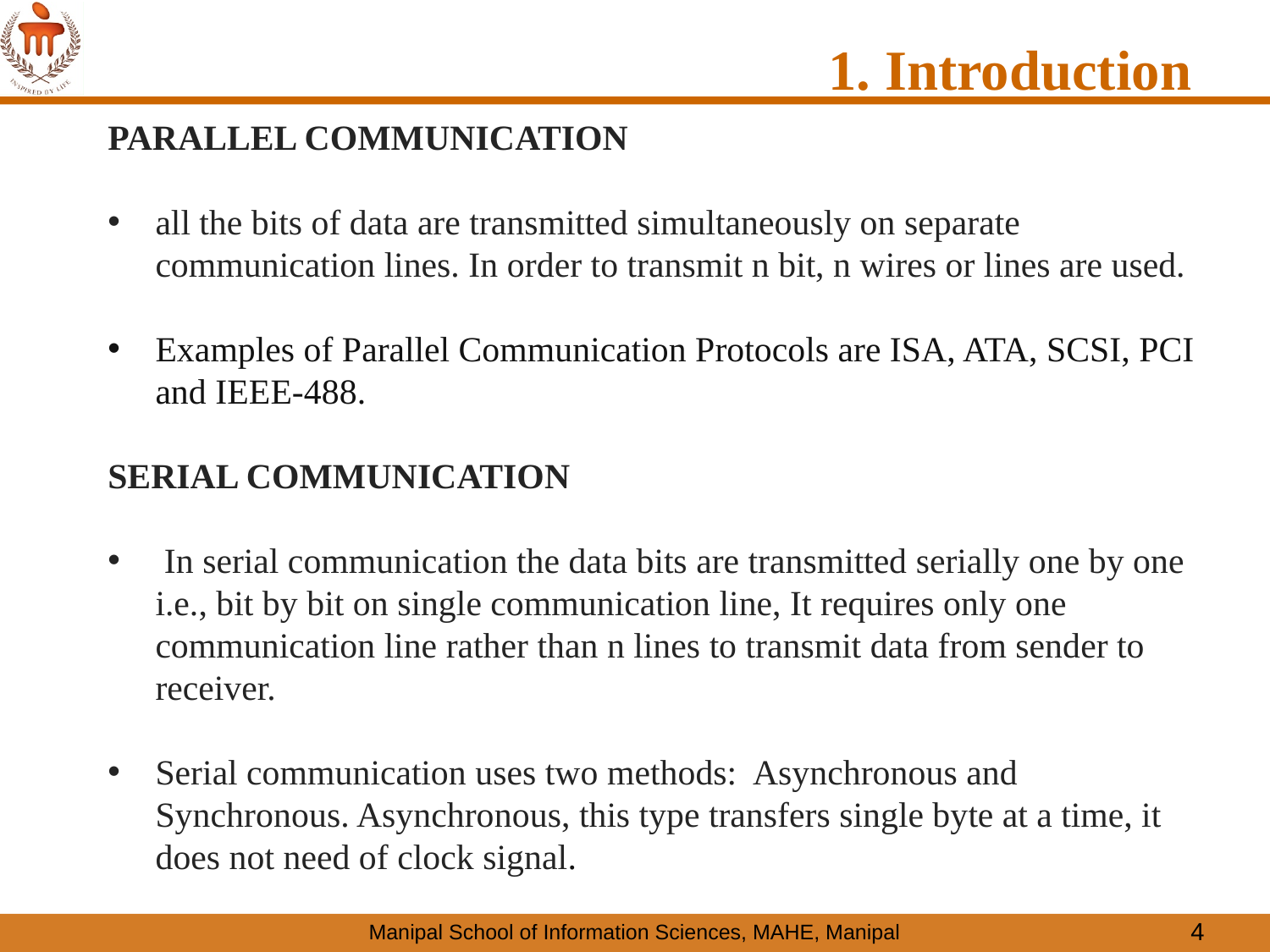

1. Introduction
PARALLEL COMMUNICATION

all the bits of data are transmitted simultaneously on separate communication lines. In order to transmit n bit, n wires or lines are used.

Examples of Parallel Communication Protocols are ISA, ATA, SCSI, PCI and IEEE-488.

SERIAL COMMUNICATION

 In serial communication the data bits are transmitted serially one by one i.e., bit by bit on single communication line, It requires only one communication line rather than n lines to transmit data from sender to receiver.

Serial communication uses two methods:  Asynchronous and Synchronous. Asynchronous, this type transfers single byte at a time, it does not need of clock signal.

4